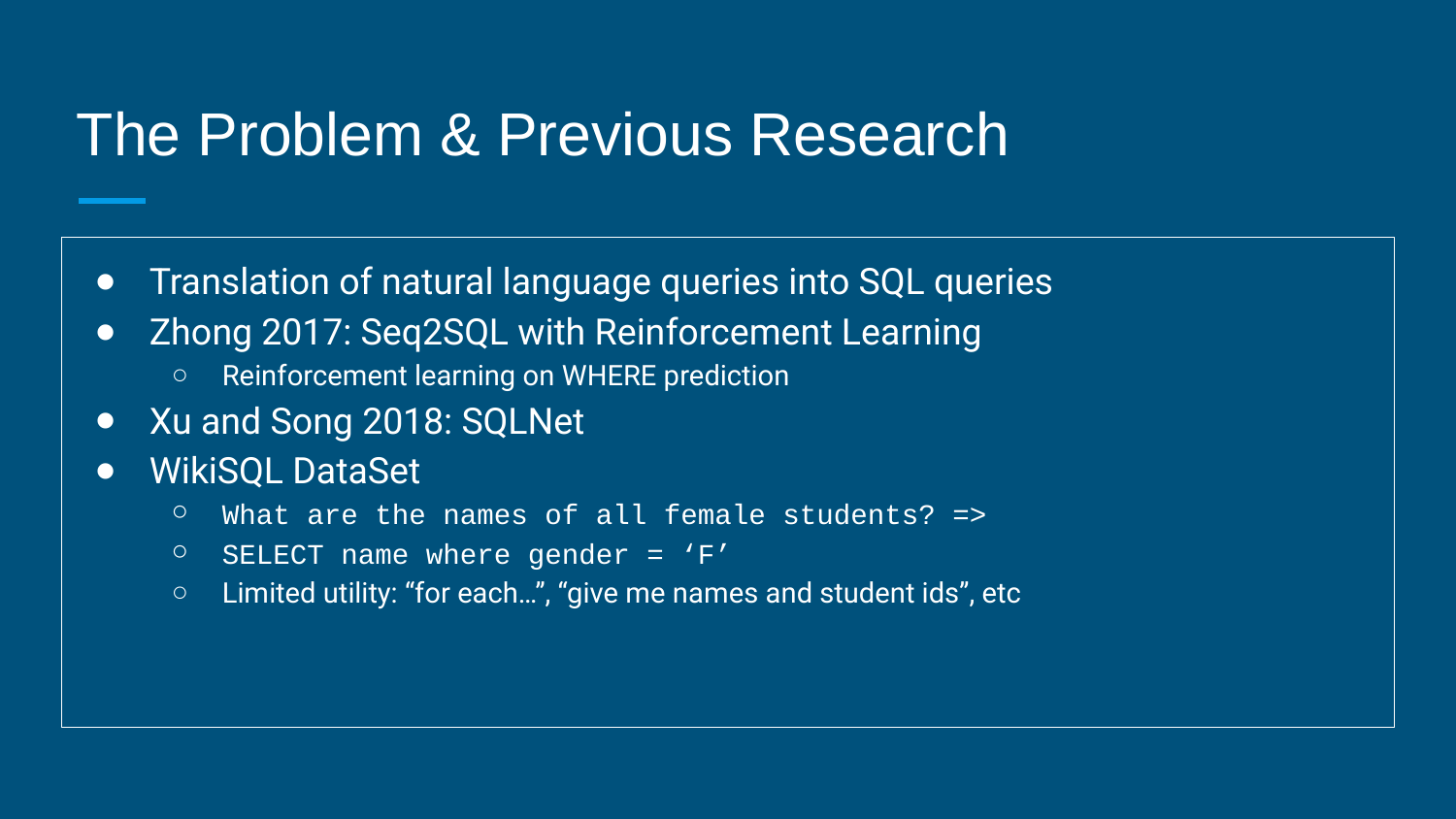

# The Problem & Previous Research
Translation of natural language queries into SQL queries
Zhong 2017: Seq2SQL with Reinforcement Learning
Reinforcement learning on WHERE prediction
Xu and Song 2018: SQLNet
WikiSQL DataSet
What are the names of all female students? =>
SELECT name where gender = ‘F’
Limited utility: “for each…”, “give me names and student ids”, etc